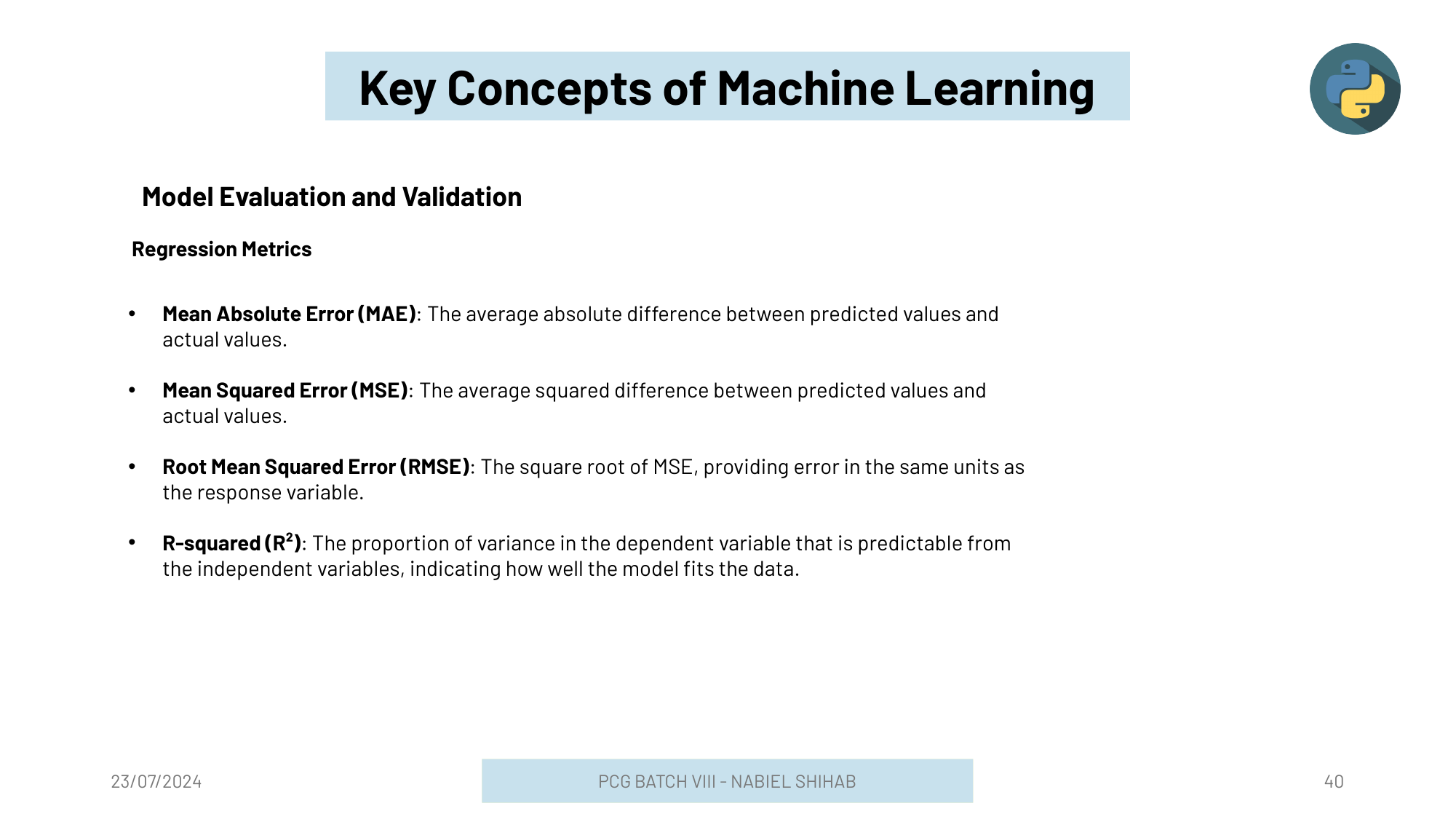

Key Concepts of Machine Learning
Model Evaluation and Validation
Regression Metrics
Mean Absolute Error (MAE): The average absolute difference between predicted values and actual values.

Mean Squared Error (MSE): The average squared difference between predicted values and actual values.

Root Mean Squared Error (RMSE): The square root of MSE, providing error in the same units as the response variable.

R-squared (R²): The proportion of variance in the dependent variable that is predictable from the independent variables, indicating how well the model fits the data.
23/07/2024
PCG BATCH VIII - NABIEL SHIHAB
40